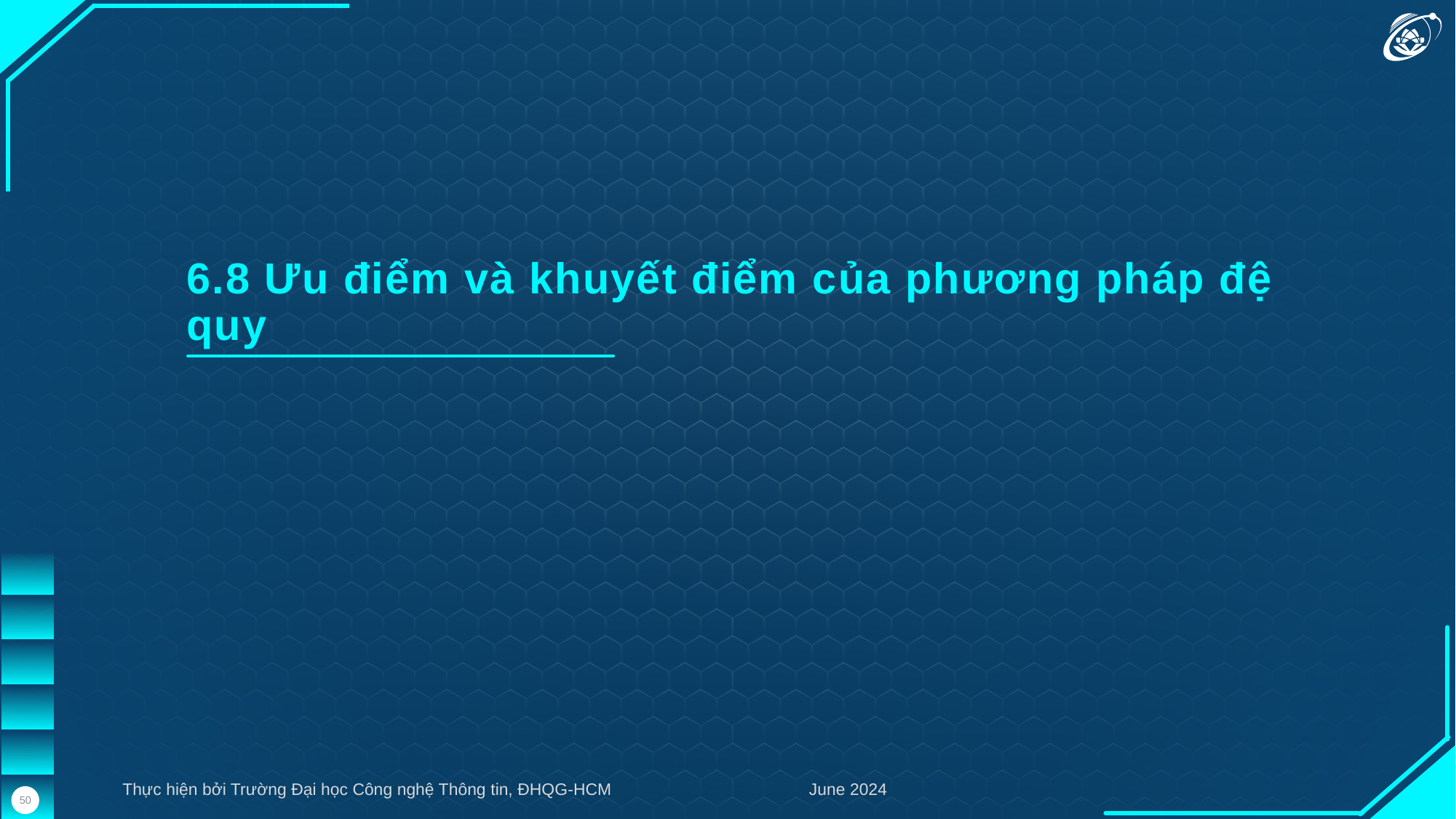

6.8 Ưu điểm và khuyết điểm của phương pháp đệ quy

Thực hiện bởi Trường Đại học Công nghệ Thông tin, ĐHQG-HCM
June 2024
50